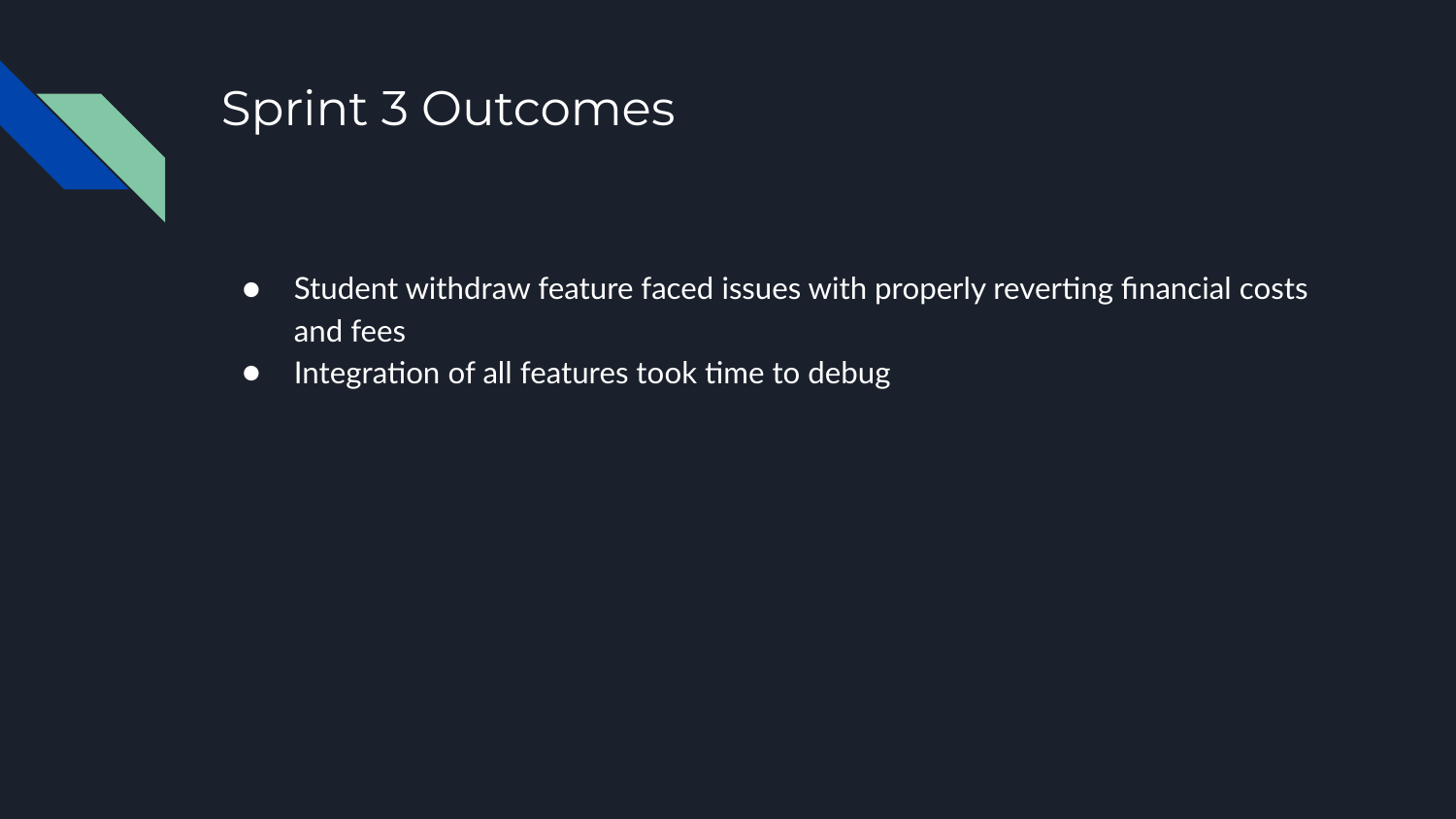

# Sprint 3 Outcomes
Student withdraw feature faced issues with properly reverting financial costs and fees
Integration of all features took time to debug